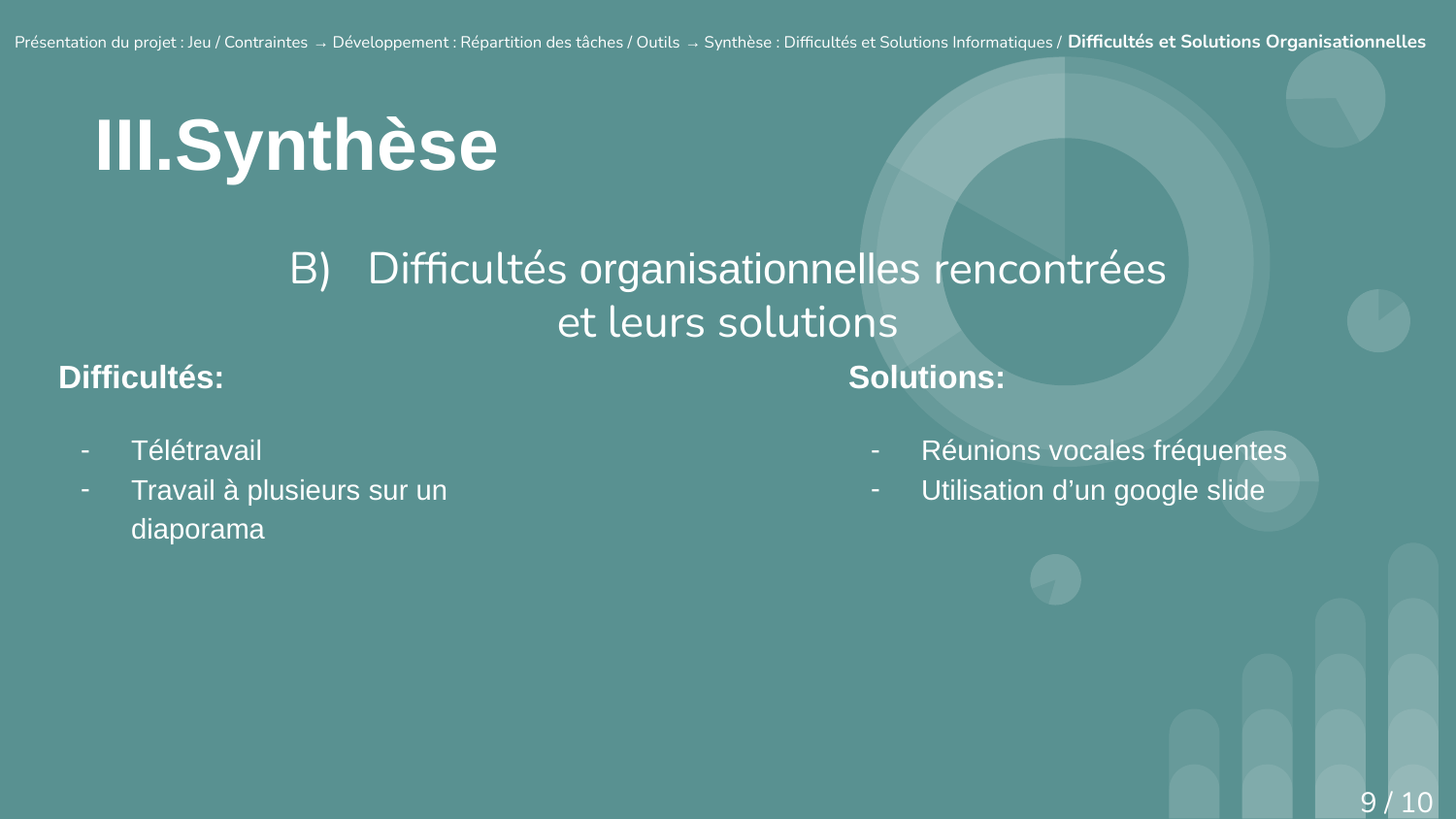

Présentation du projet : Jeu / Contraintes → Développement : Répartition des tâches / Outils → Synthèse : Difficultés et Solutions Informatiques / Difficultés et Solutions Organisationnelles
# III.Synthèse
B)   Difficultés organisationnelles rencontrées et leurs solutions
Difficultés:
Télétravail
Travail à plusieurs sur un diaporama
Solutions:
Réunions vocales fréquentes
Utilisation d’un google slide

9 / 10